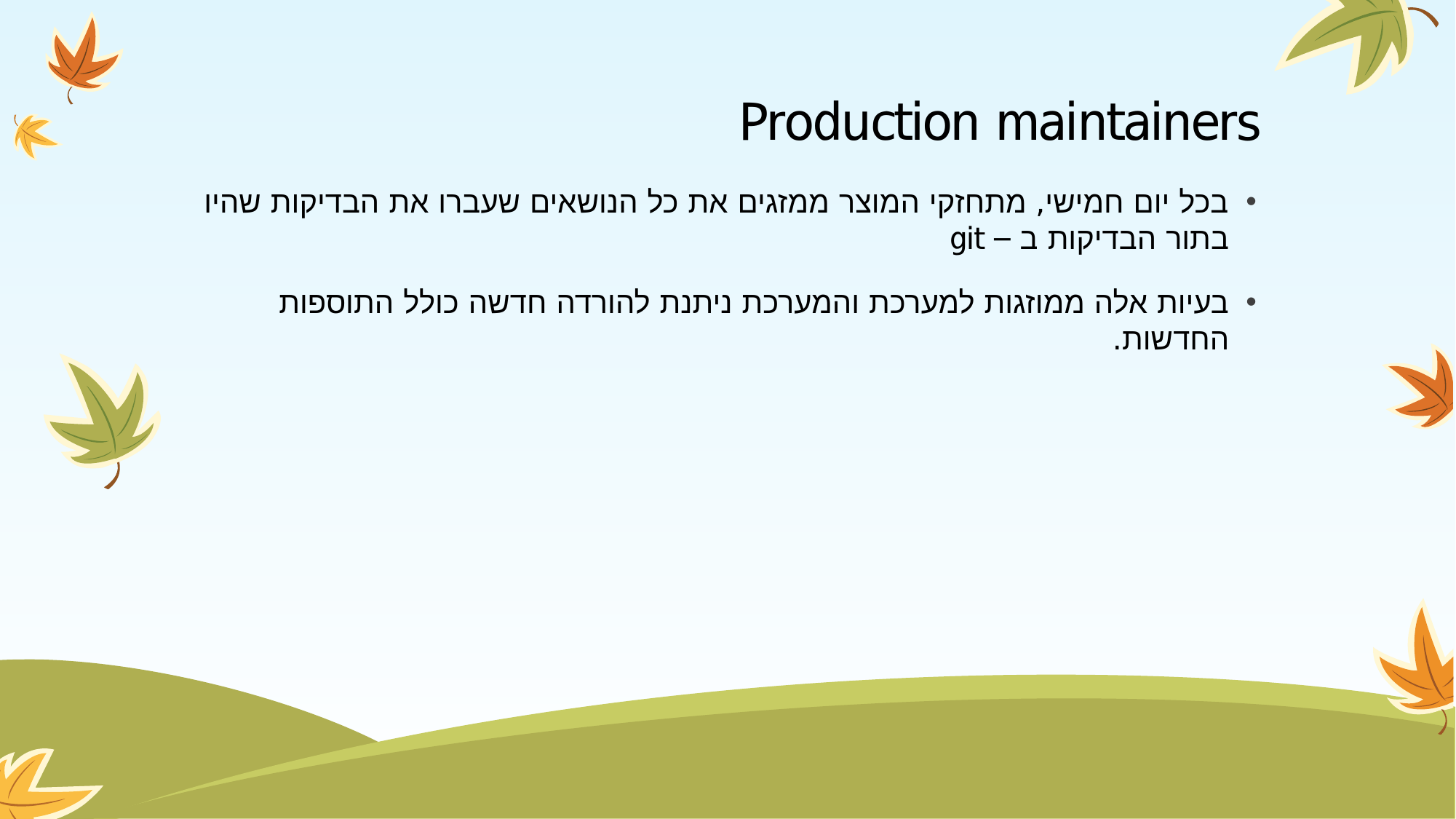

# Production maintainers
בכל יום חמישי, מתחזקי המוצר ממזגים את כל הנושאים שעברו את הבדיקות שהיו בתור הבדיקות ב – git
בעיות אלה ממוזגות למערכת והמערכת ניתנת להורדה חדשה כולל התוספות החדשות.